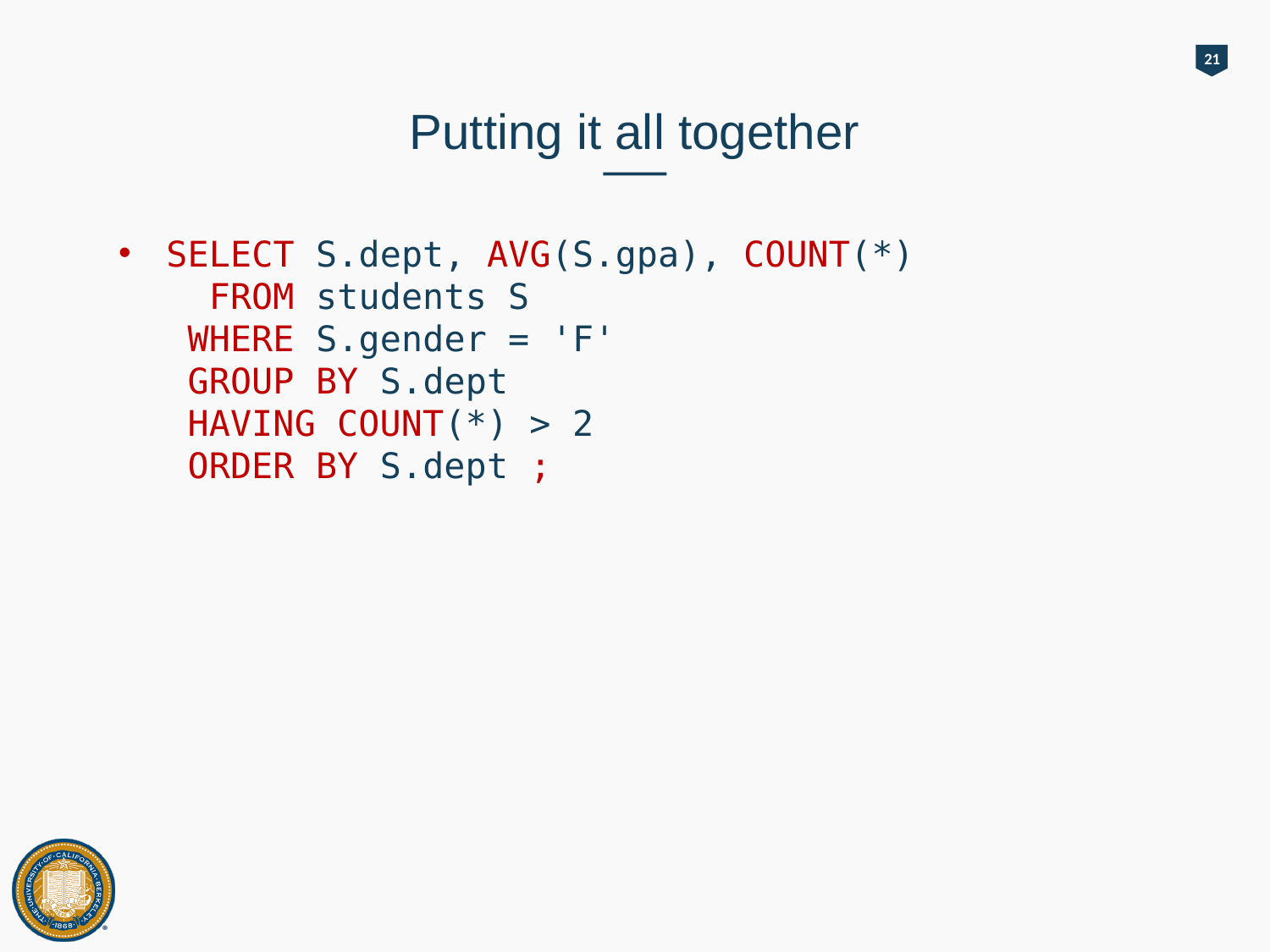

21

# Putting it all together

SELECT S.dept, AVG(S.gpa), COUNT(*)
  FROM students S
 WHERE S.gender = 'F'
 GROUP BY S.dept
 HAVING COUNT(*) > 2
 ORDER BY S.dept ;